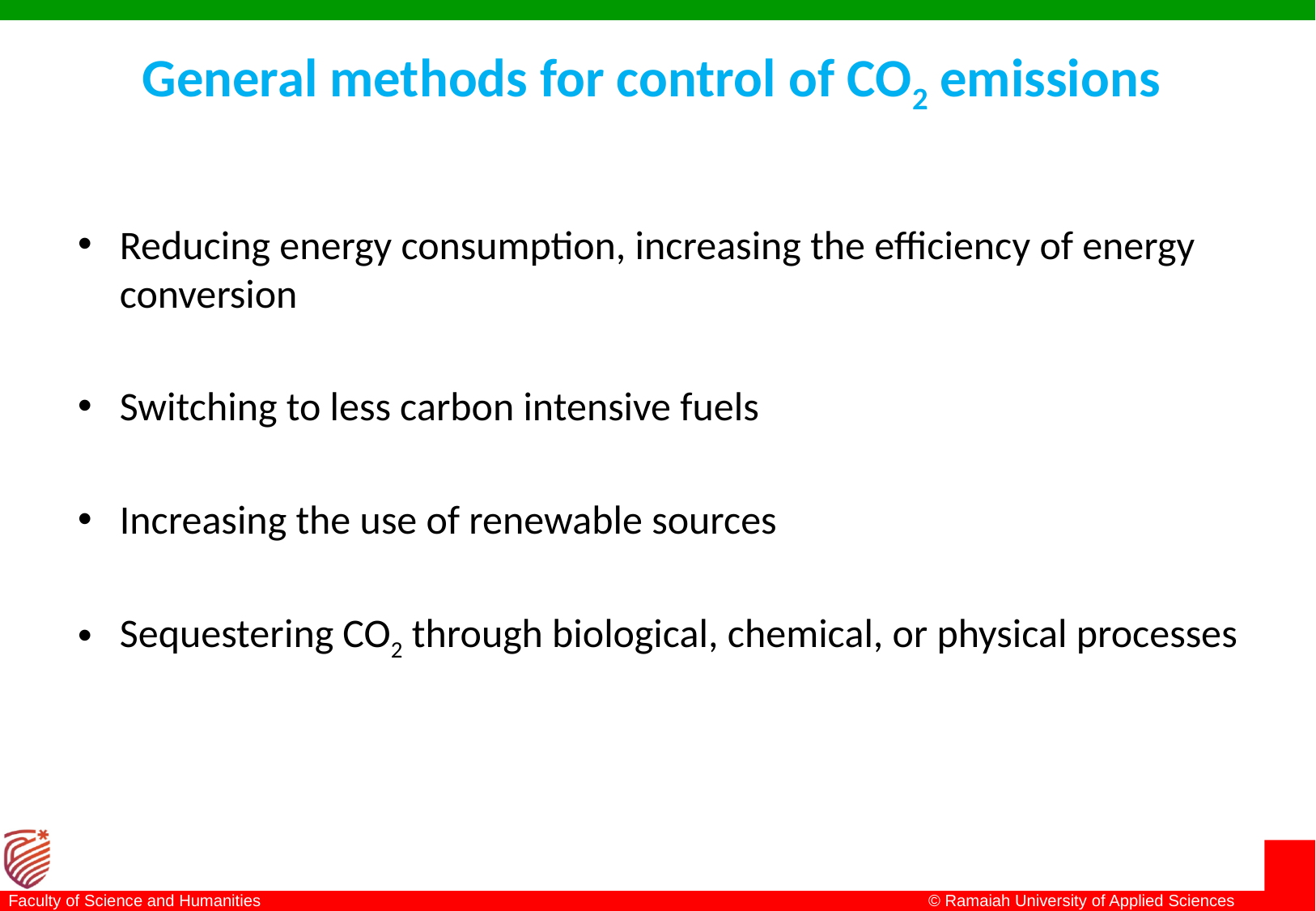

# General methods for control of CO2 emissions
Reducing energy consumption, increasing the efficiency of energy conversion

Switching to less carbon intensive fuels

Increasing the use of renewable sources

Sequestering CO2 through biological, chemical, or physical processes